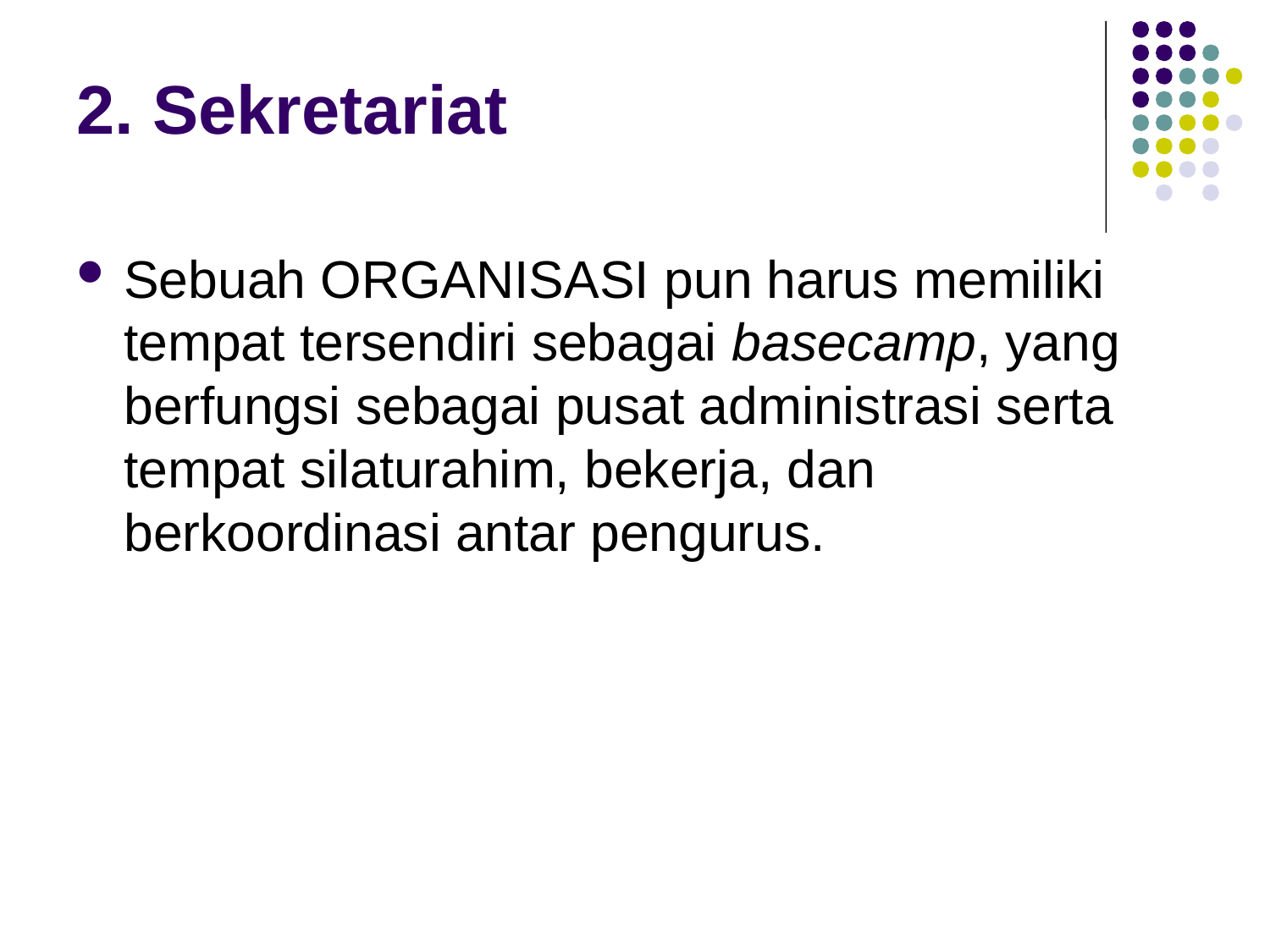

2. Sekretariat
Sebuah ORGANISASI pun harus memiliki tempat tersendiri sebagai basecamp, yang berfungsi sebagai pusat administrasi serta tempat silaturahim, bekerja, dan berkoordinasi antar pengurus.